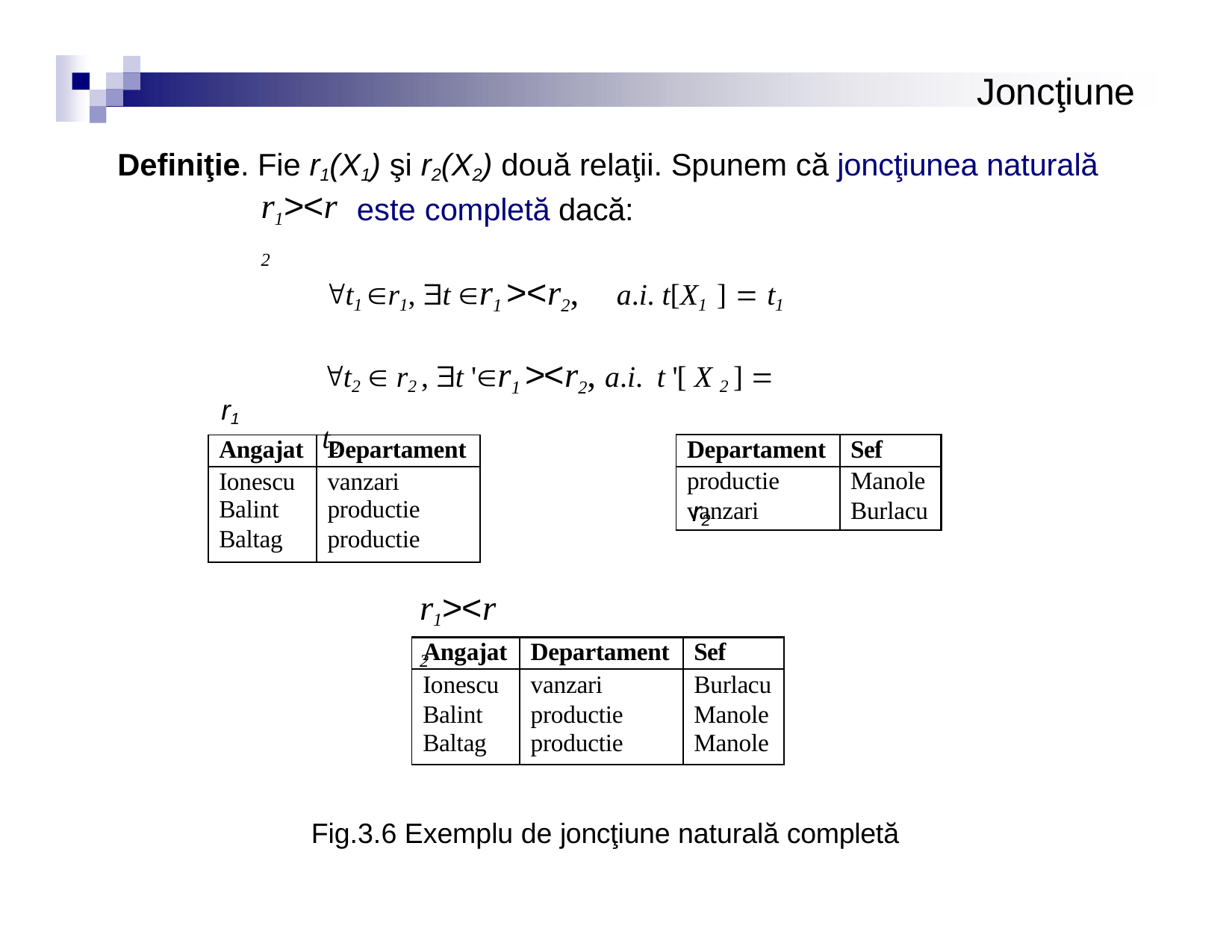

# Joncţiune
Definiţie. Fie r1(X1) şi r2(X2) două relaţii. Spunem că joncţiunea naturală
r1><r2
este completă dacă:
∀t1 ∈r1, ∃t ∈r1 ><r2,	a.i. t[X1 ] = t1
∀t2 ∈ r2 , ∃t '∈r1 ><r2, a.i. t '[ X 2 ] = t2
r2
r1
| Departament | Sef |
| --- | --- |
| productie vanzari | Manole Burlacu |
| Angajat | Departament |
| --- | --- |
| Ionescu Balint Baltag | vanzari productie productie |
r1><r2
| Angajat | Departament | Sef |
| --- | --- | --- |
| Ionescu Balint Baltag | vanzari productie productie | Burlacu Manole Manole |
Fig.3.6 Exemplu de joncţiune naturală completă